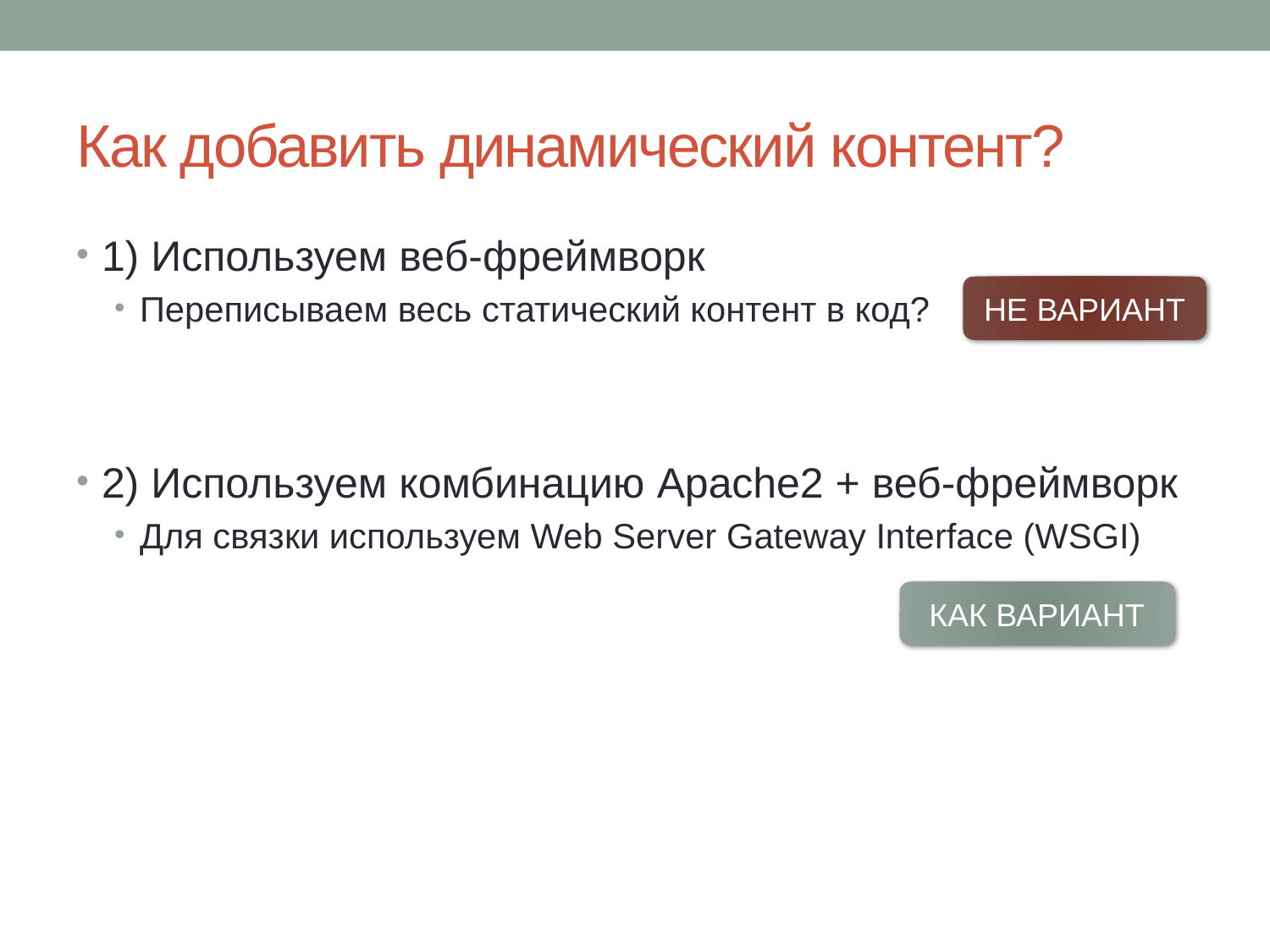

# Как добавить динамический контент?
1) Используем веб-фреймворк
Переписываем весь статический контент в код?

2) Используем комбинацию Apache2 + веб-фреймворк
Для связки используем Web Server Gateway Interface (WSGI)
НЕ ВАРИАНТ
КАК ВАРИАНТ